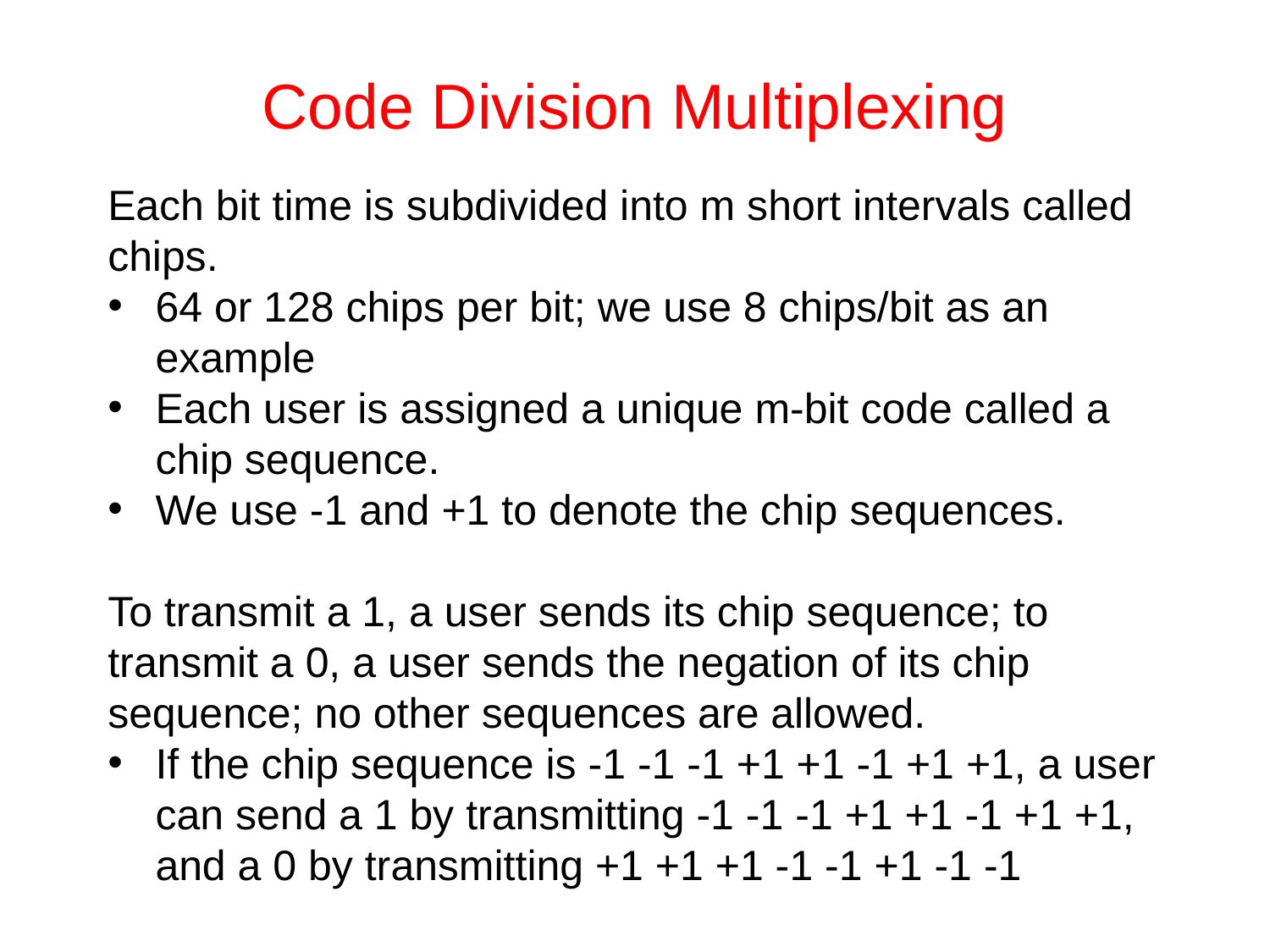

# Code Division Multiplexing
Each bit time is subdivided into m short intervals called chips.
64 or 128 chips per bit; we use 8 chips/bit as an example
Each user is assigned a unique m-bit code called a chip sequence.
We use -1 and +1 to denote the chip sequences.

To transmit a 1, a user sends its chip sequence; to transmit a 0, a user sends the negation of its chip sequence; no other sequences are allowed.
If the chip sequence is -1 -1 -1 +1 +1 -1 +1 +1, a user can send a 1 by transmitting -1 -1 -1 +1 +1 -1 +1 +1, and a 0 by transmitting +1 +1 +1 -1 -1 +1 -1 -1